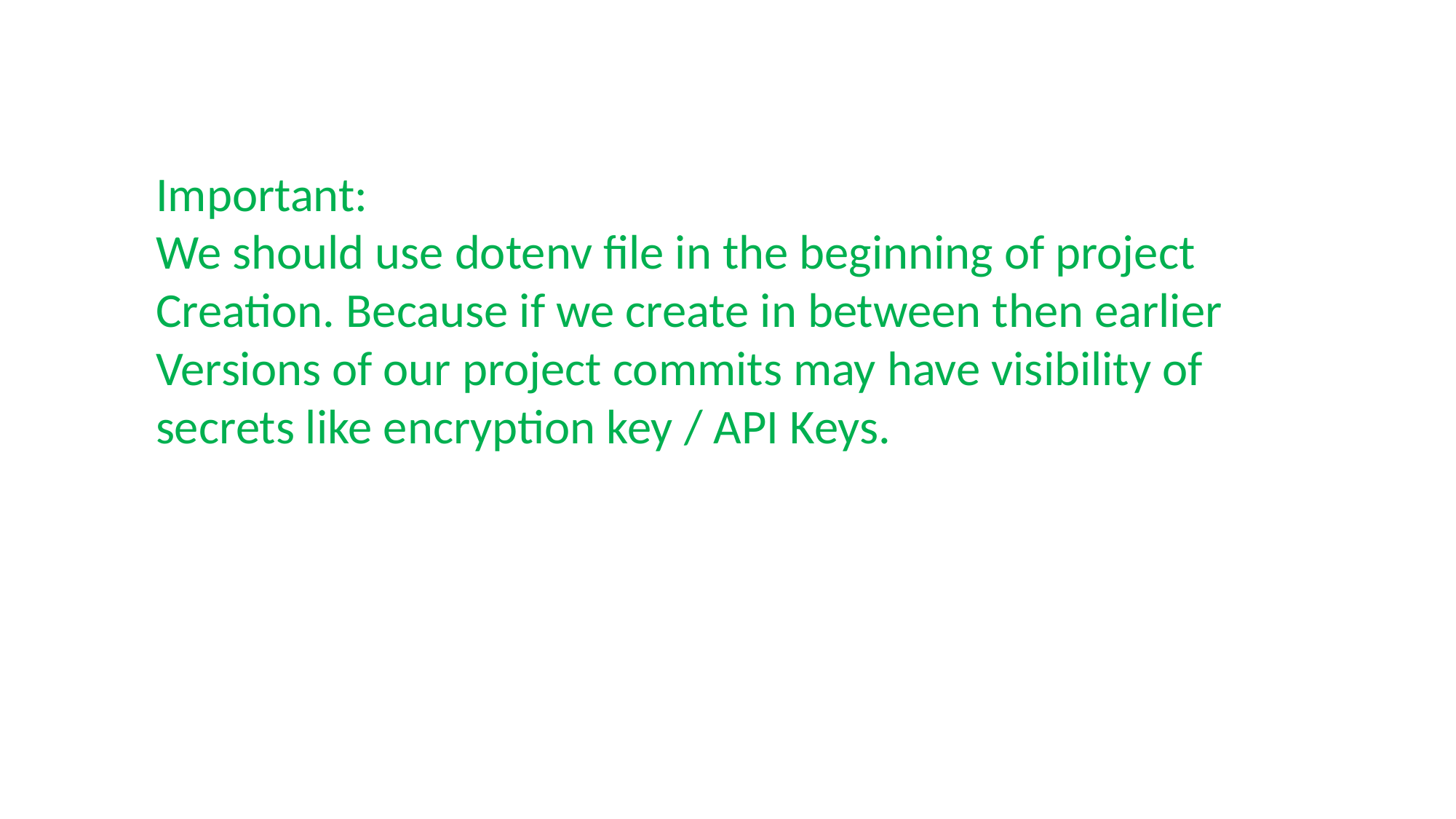

Important:
We should use dotenv file in the beginning of project
Creation. Because if we create in between then earlier
Versions of our project commits may have visibility of secrets like encryption key / API Keys.